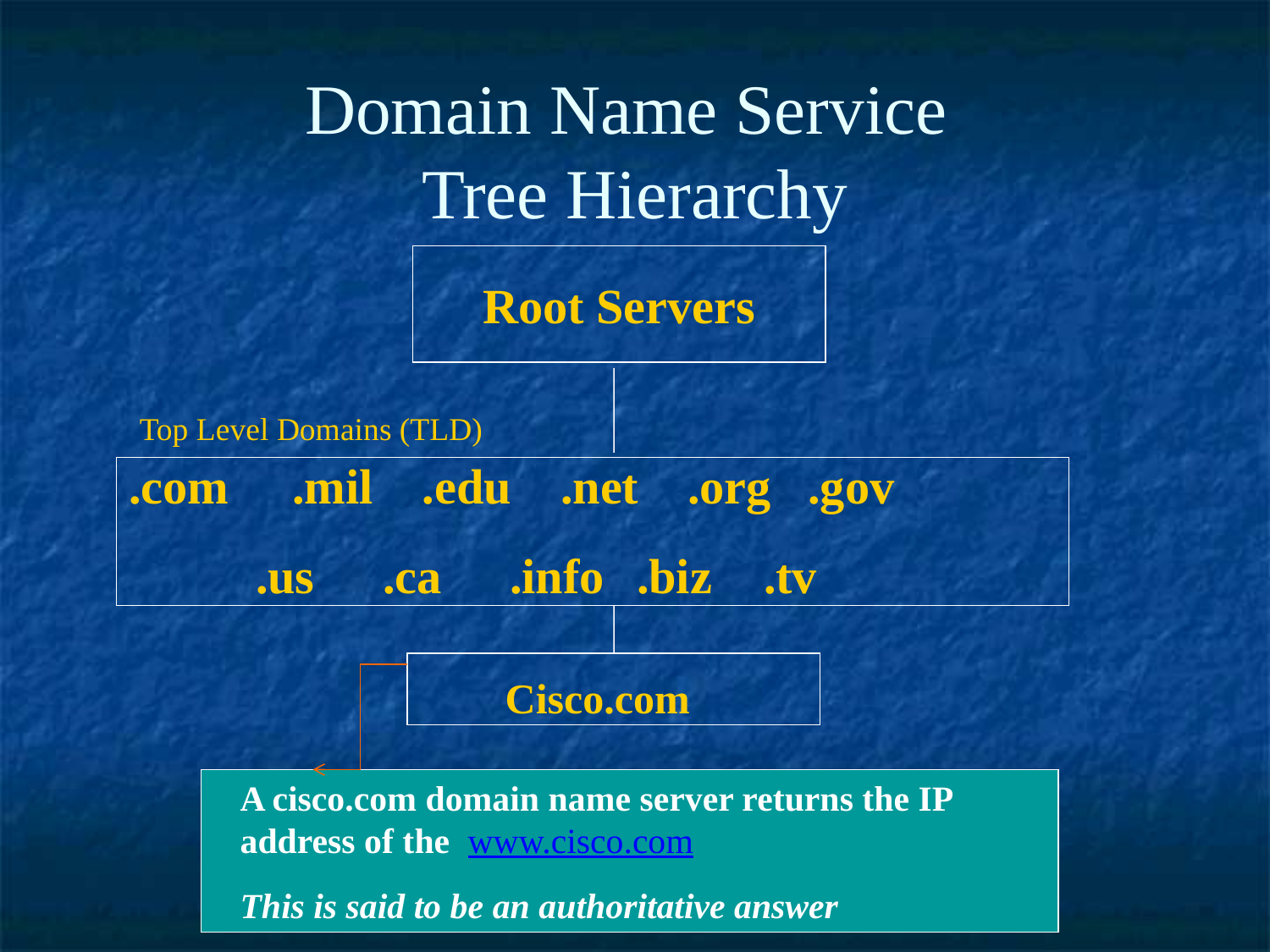

Domain Name Service
Tree Hierarchy

Root Servers

.com	   .mil    .edu    .net    .org   .gov
	.us	.ca	.info	.biz	.tv

Top Level Domains (TLD)

Cisco.com

A cisco.com domain name server returns the IP address of the  www.cisco.com
This is said to be an authoritative answer